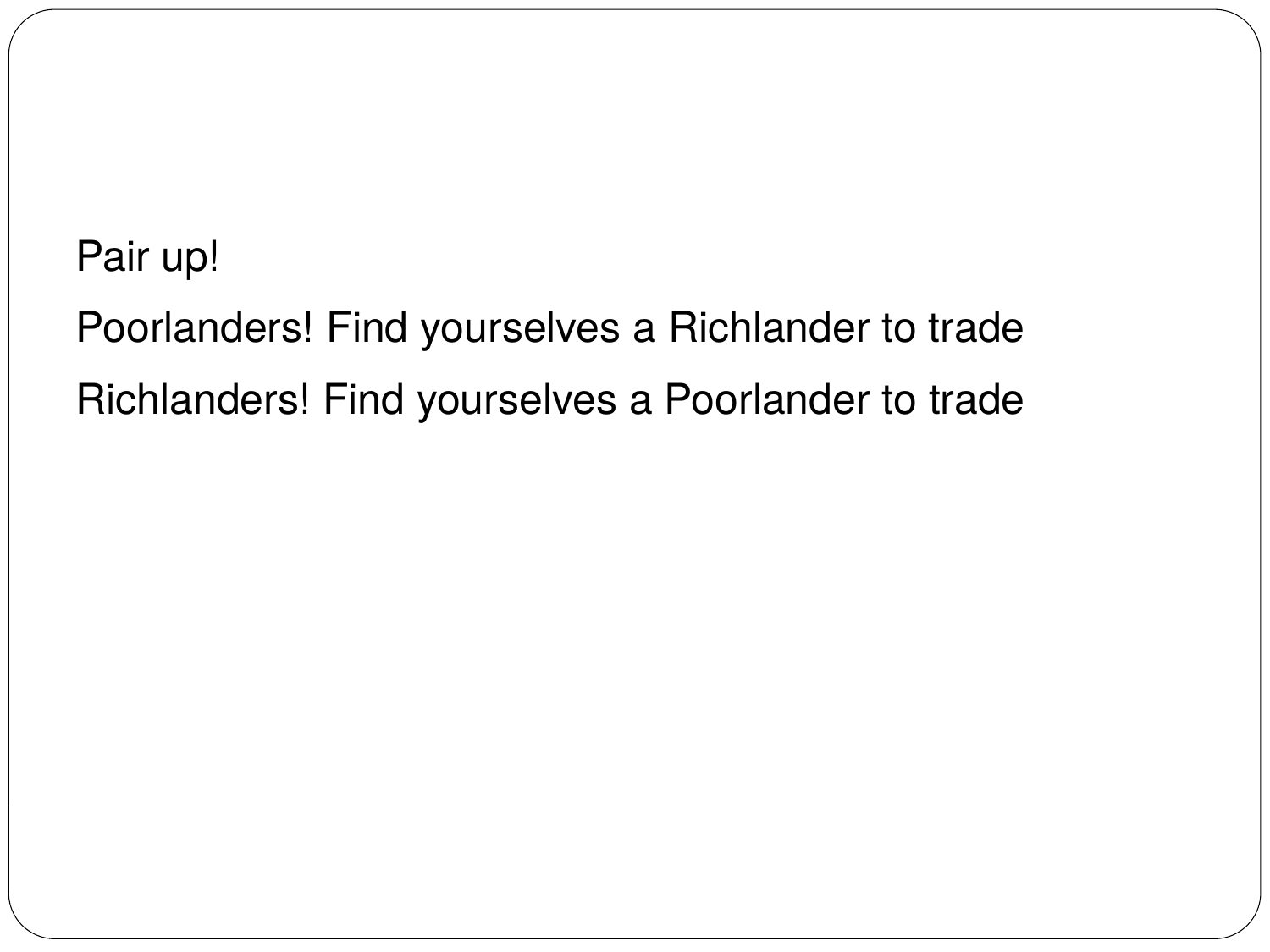

#
Pair up!
Poorlanders! Find yourselves a Richlander to trade
Richlanders! Find yourselves a Poorlander to trade